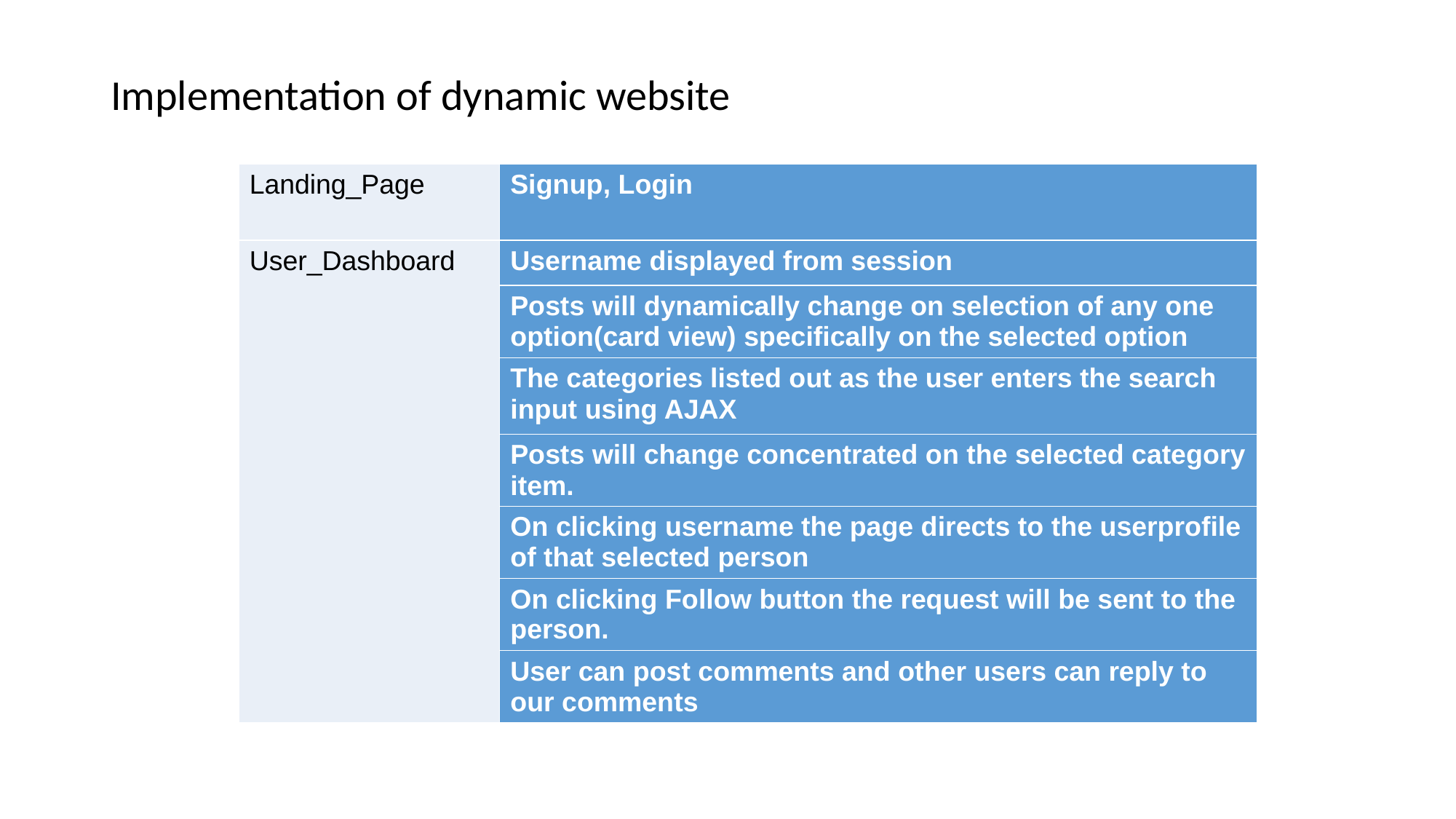

# Implementation of dynamic website
| Landing\_Page | Signup, Login |
| --- | --- |
| User\_Dashboard | Username displayed from session |
|  | Posts will dynamically change on selection of any one option(card view) specifically on the selected option |
|  | The categories listed out as the user enters the search input using AJAX |
|  | Posts will change concentrated on the selected category item. |
|  | On clicking username the page directs to the userprofile of that selected person |
|  | On clicking Follow button the request will be sent to the person. |
|  | User can post comments and other users can reply to our comments |